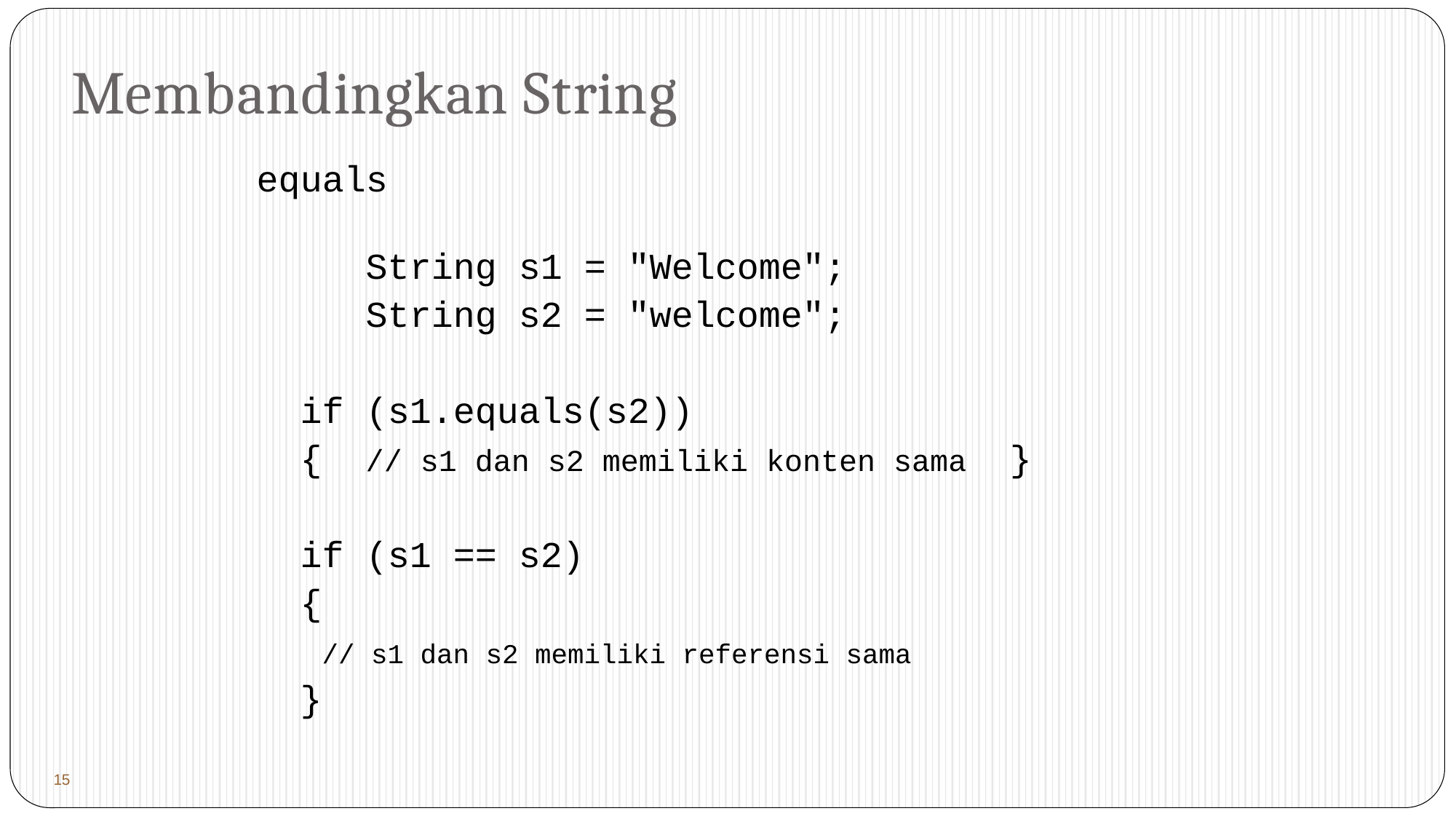

# Membandingkan String
equals

	String s1 = "Welcome";
	String s2 = "welcome";

  if (s1.equals(s2))
  {  // s1 dan s2 memiliki konten sama  }

  if (s1 == s2)
  {
    // s1 dan s2 memiliki referensi sama
  }

 15